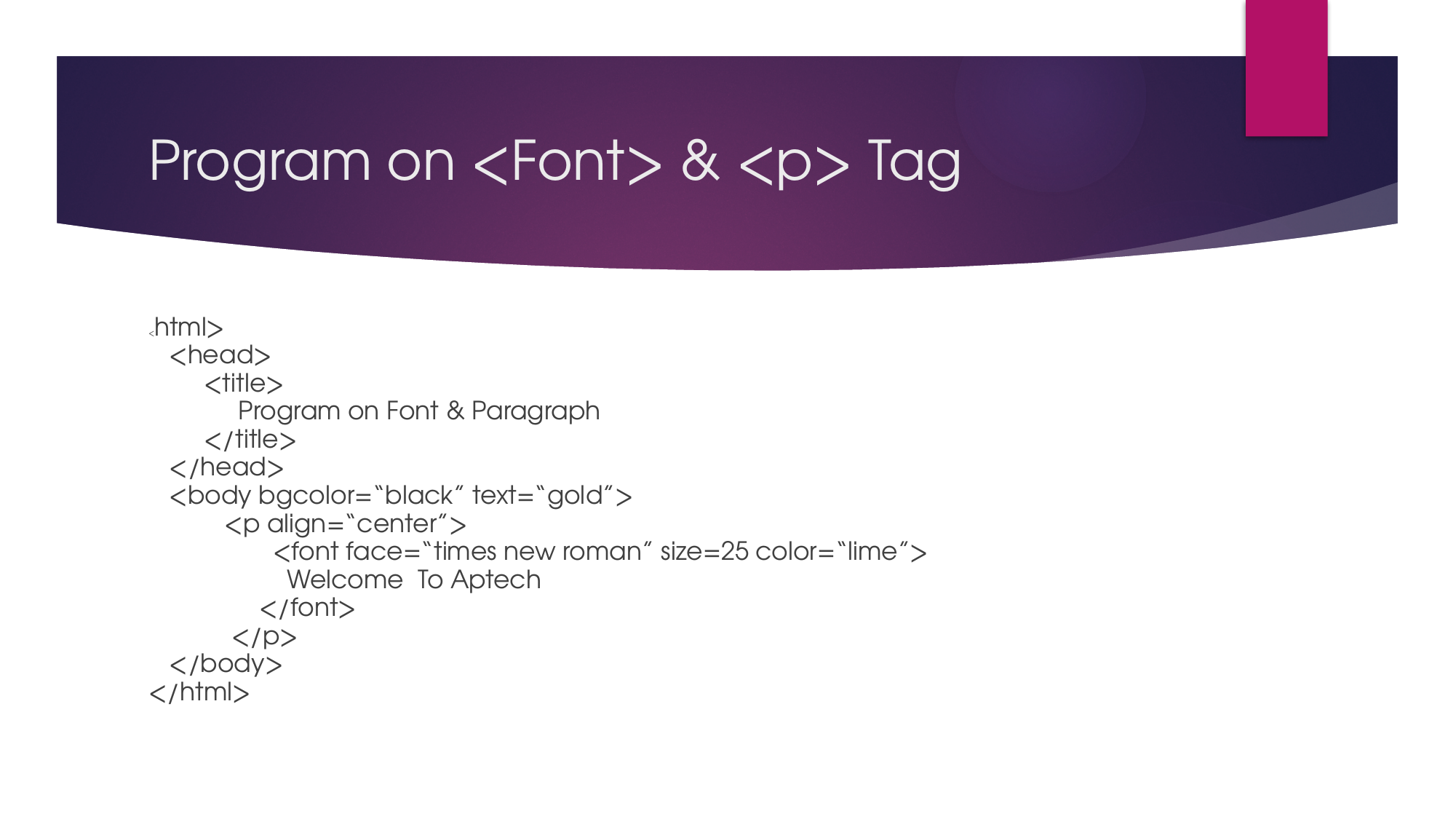

# Program on <Font> & <p> Tag
<html>
   <head>
        <title>
             Program on Font & Paragraph
        </title>
   </head>
   <body bgcolor=“black” text=“gold”>
           <p align=“center”>
                  <font face=“times new roman” size=25 color=“lime”>
                    Welcome  To Aptech
                </font>
            </p>
   </body>
</html>